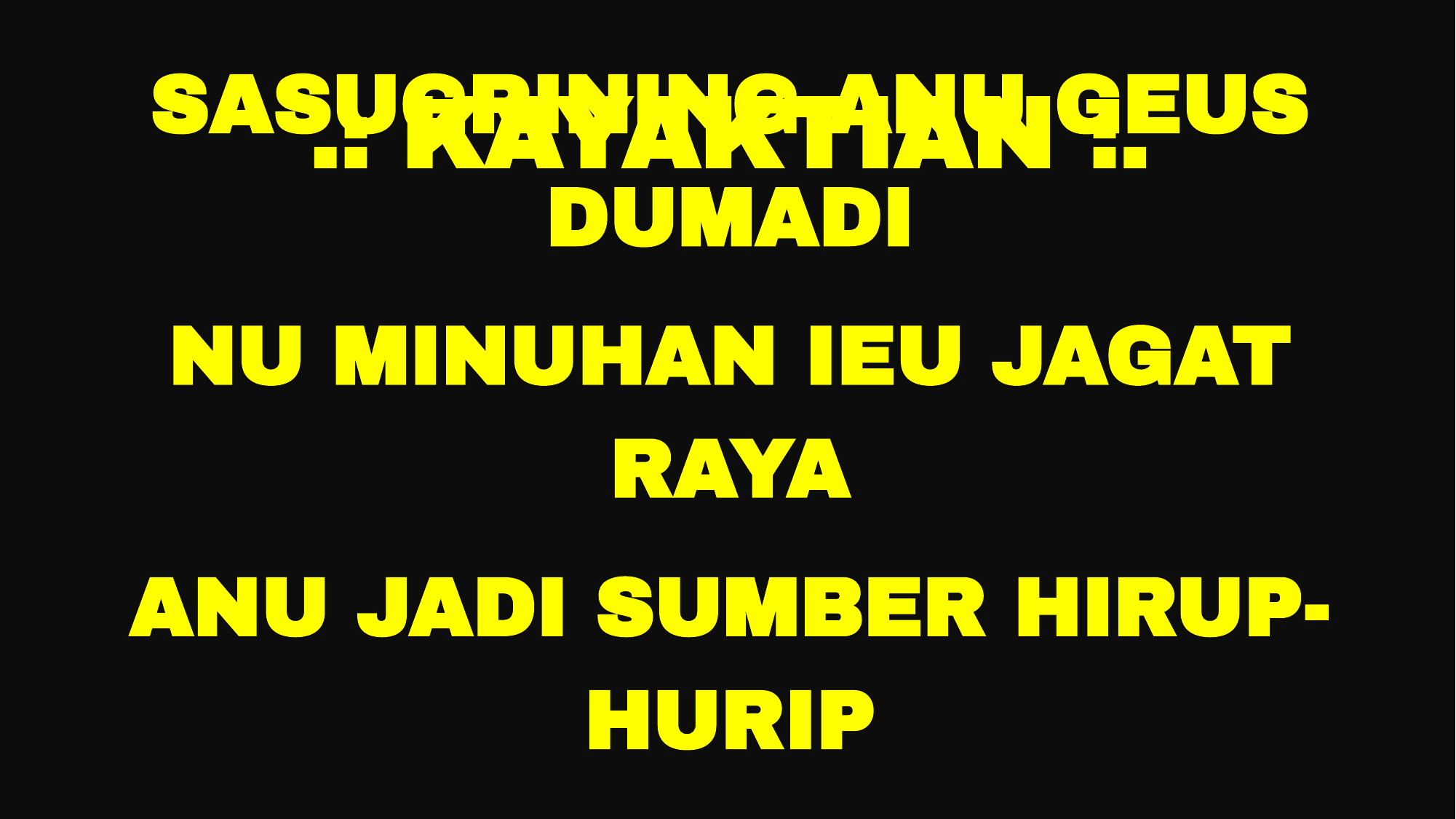

# .: KAYAKTIAN :.
Sasugrining anu geus dumadi
Nu minuhan ieu jagat raya
Anu jadi sumber hirup-hurip
Pangandika nya asal mulana